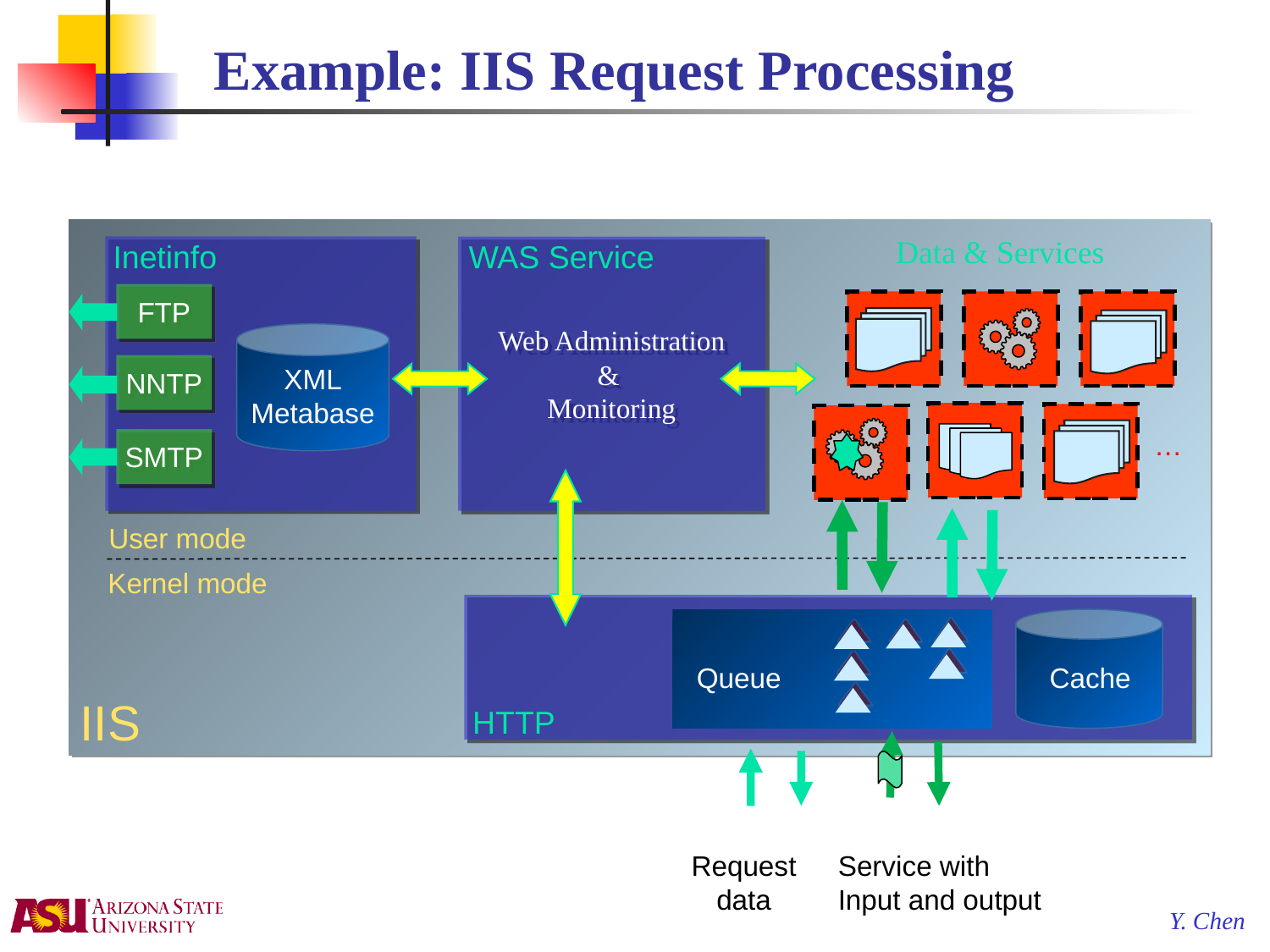

# Example: IIS Request Processing

Inetinfo
WAS Service
Web Administration
&
Monitoring
Data & Services

FTP

XML
Metabase
NNTP

…

SMTP

User mode
Kernel mode

Queue
Cache

HTTP
IIS

Request
data
Service with
Input and output